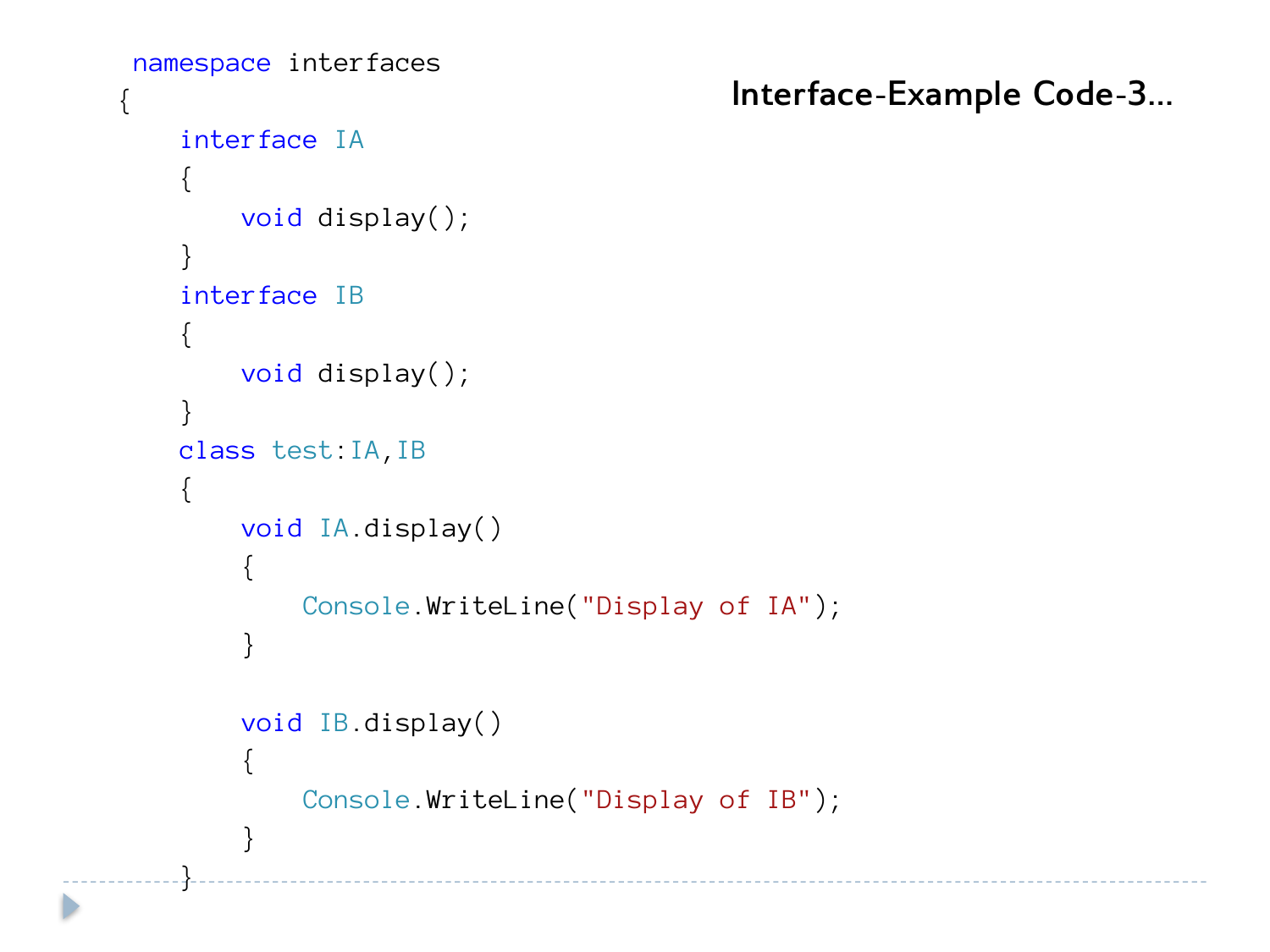

namespace interfaces
{
    interface IA
    {
        void display();
    }
    interface IB
    {
        void display();
    }
    class test:IA,IB
    {
        void IA.display()
        {
            Console.WriteLine("Display of IA");
        }

        void IB.display()
        {
            Console.WriteLine("Display of IB");
        }
    }

Interface-Example Code-3…